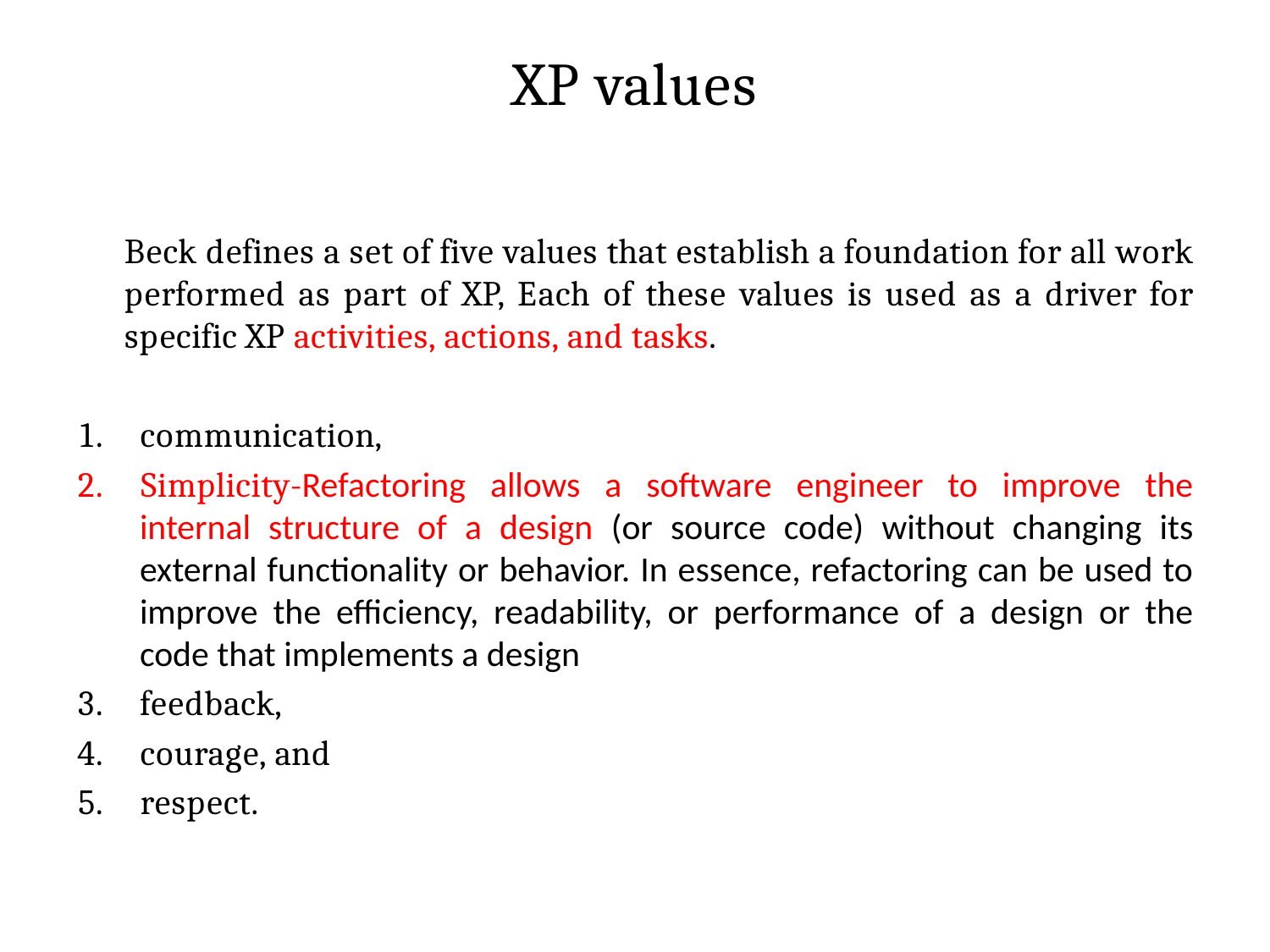

# XP values
	Beck defines a set of five values that establish a foundation for all work performed as part of XP, Each of these values is used as a driver for specific XP activities, actions, and tasks.

communication,
Simplicity-Refactoring allows a software engineer to improve the internal structure of a design (or source code) without changing its external functionality or behavior. In essence, refactoring can be used to improve the efficiency, readability, or performance of a design or the code that implements a design
feedback,
courage, and
respect.